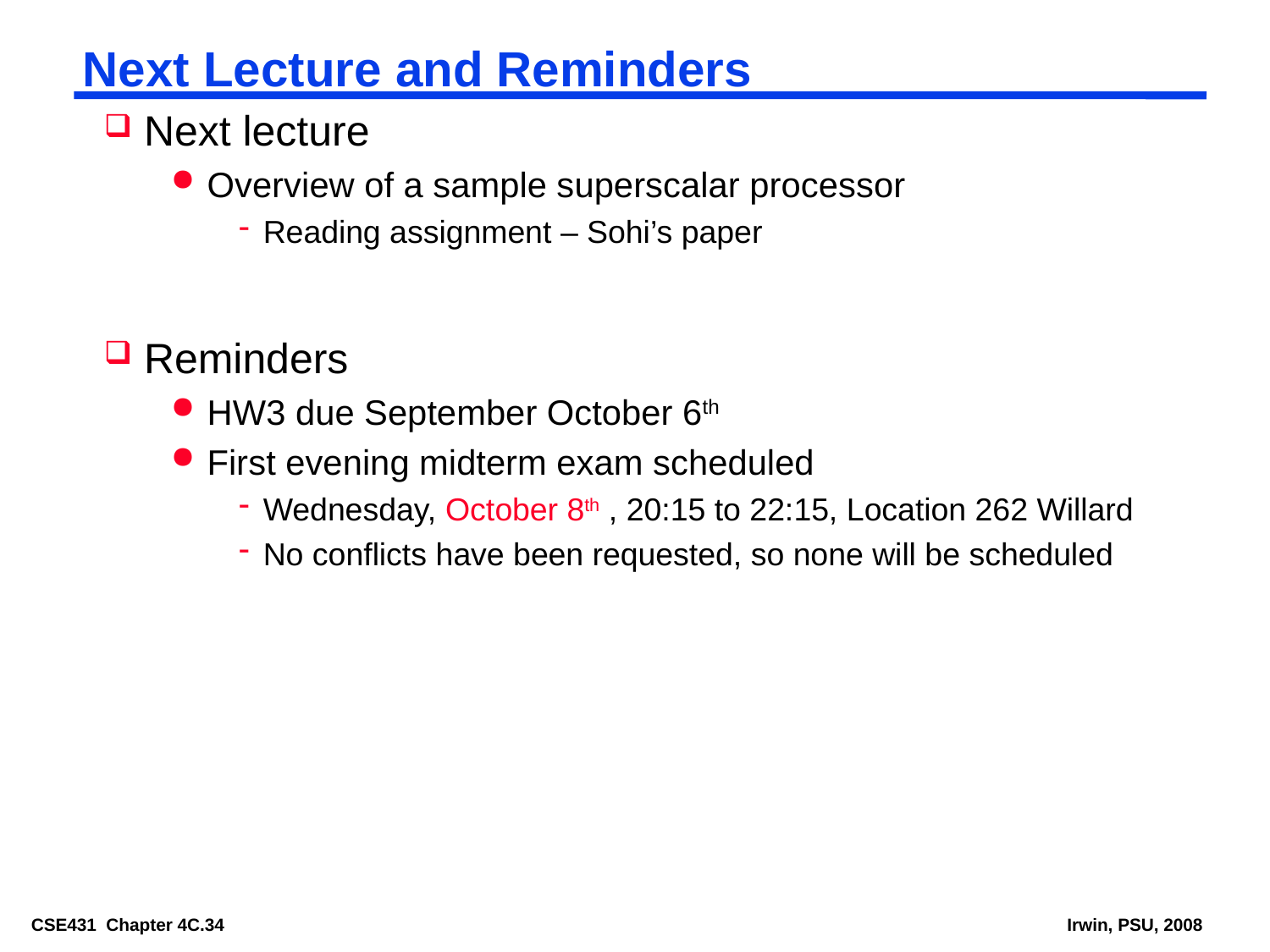

# Next Lecture and Reminders
Next lecture
Overview of a sample superscalar processor
Reading assignment – Sohi’s paper

Reminders
HW3 due September October 6th
First evening midterm exam scheduled
Wednesday, October 8th , 20:15 to 22:15, Location 262 Willard
No conflicts have been requested, so none will be scheduled